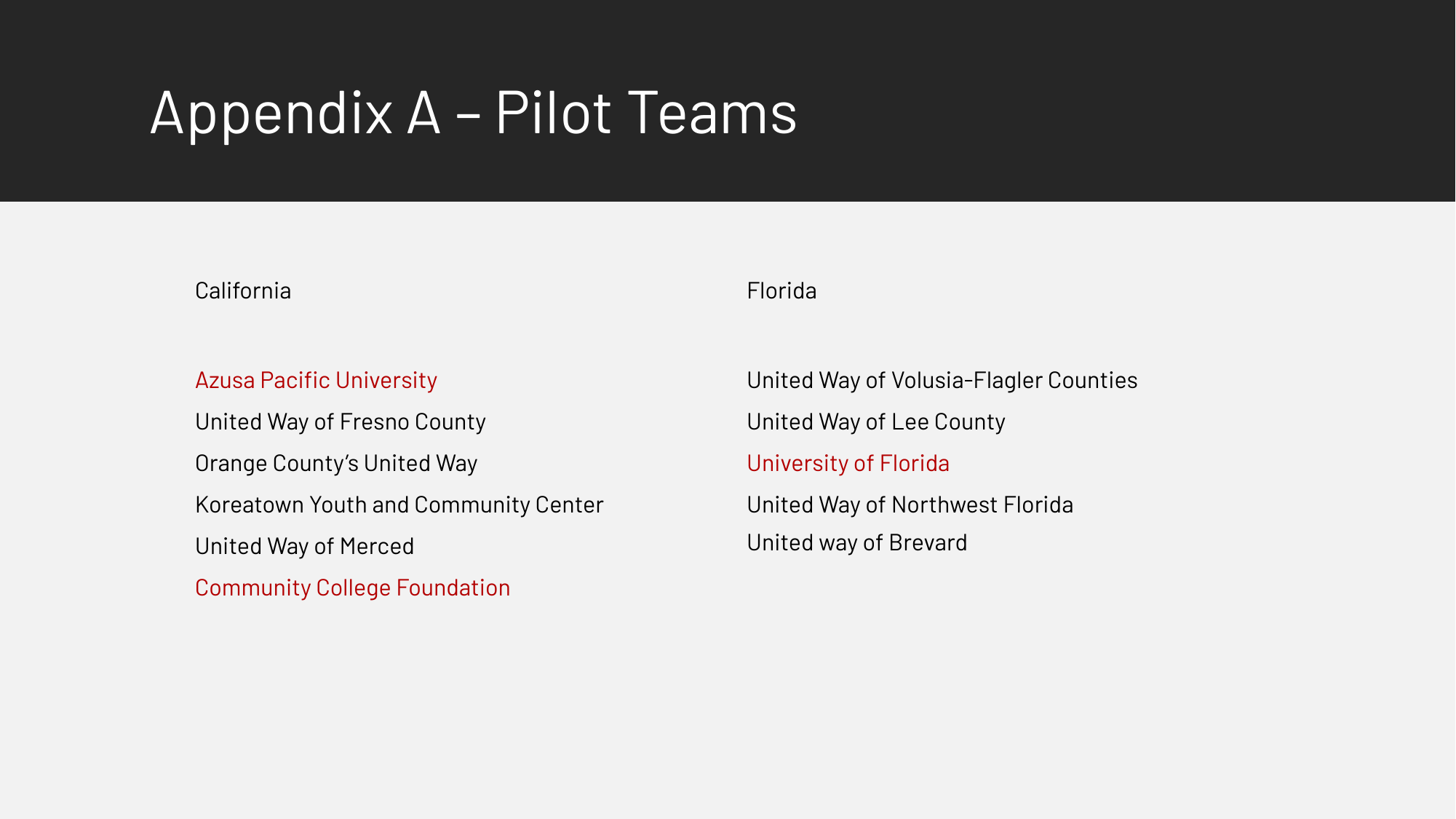

# Appendix A – Pilot Teams

California
Florida
Azusa Pacific University
United Way of Fresno County
Orange County’s United Way
Koreatown Youth and Community Center
United Way of Merced
Community College Foundation

United Way of Volusia-Flagler Counties
United Way of Lee County
University of Florida
United Way of Northwest Florida
United way of Brevard